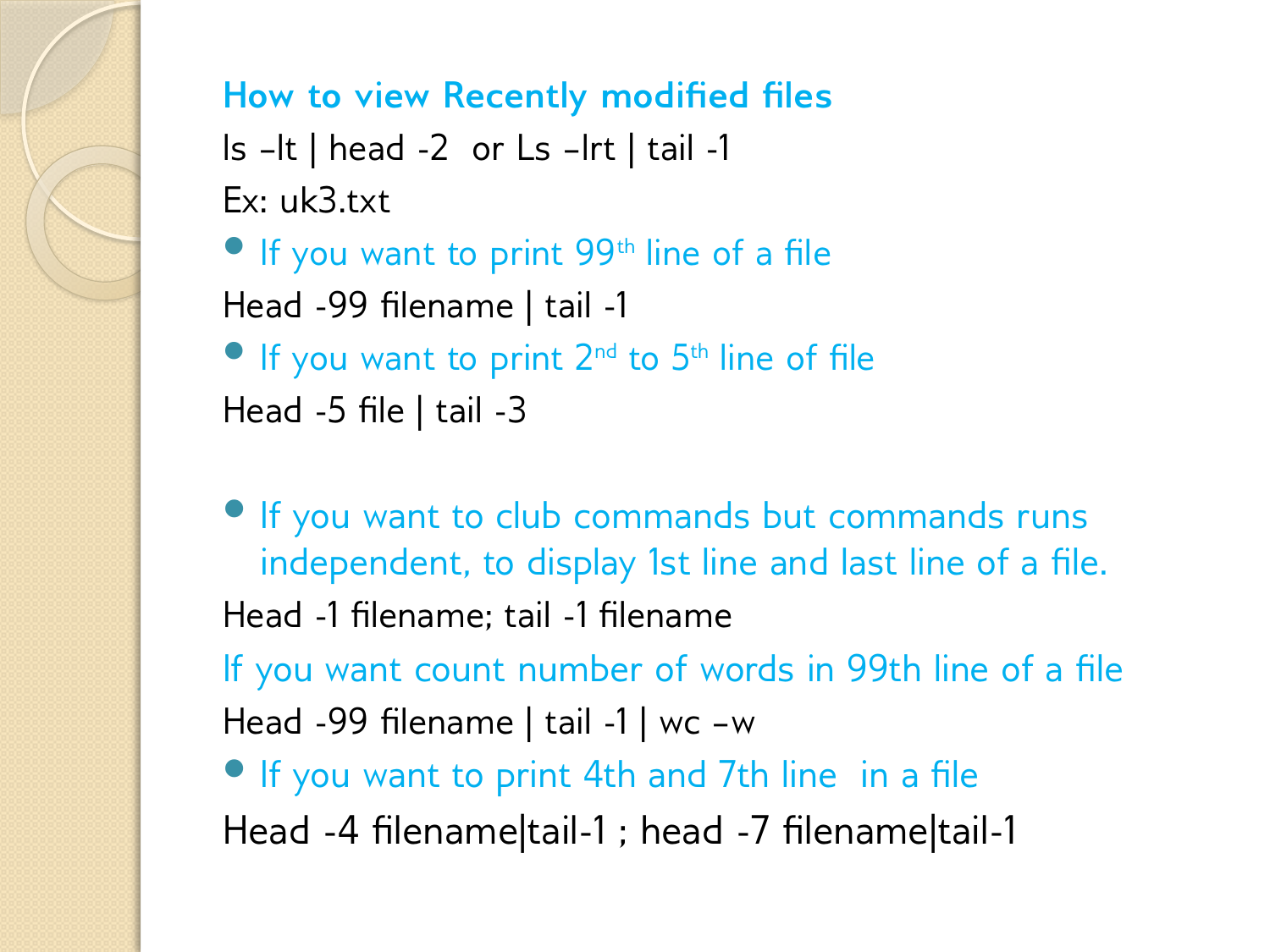

How to view Recently modified files
ls –lt | head -2  or Ls –lrt | tail -1
Ex: uk3.txt
If you want to print 99th line of a file
Head -99 filename | tail -1
If you want to print 2nd to 5th line of file
Head -5 file | tail -3

If you want to club commands but commands runs independent, to display 1st line and last line of a file.
Head -1 filename; tail -1 filename
If you want count number of words in 99th line of a file
Head -99 filename | tail -1 | wc –w
If you want to print 4th and 7th line  in a file
Head -4 filename|tail-1 ; head -7 filename|tail-1